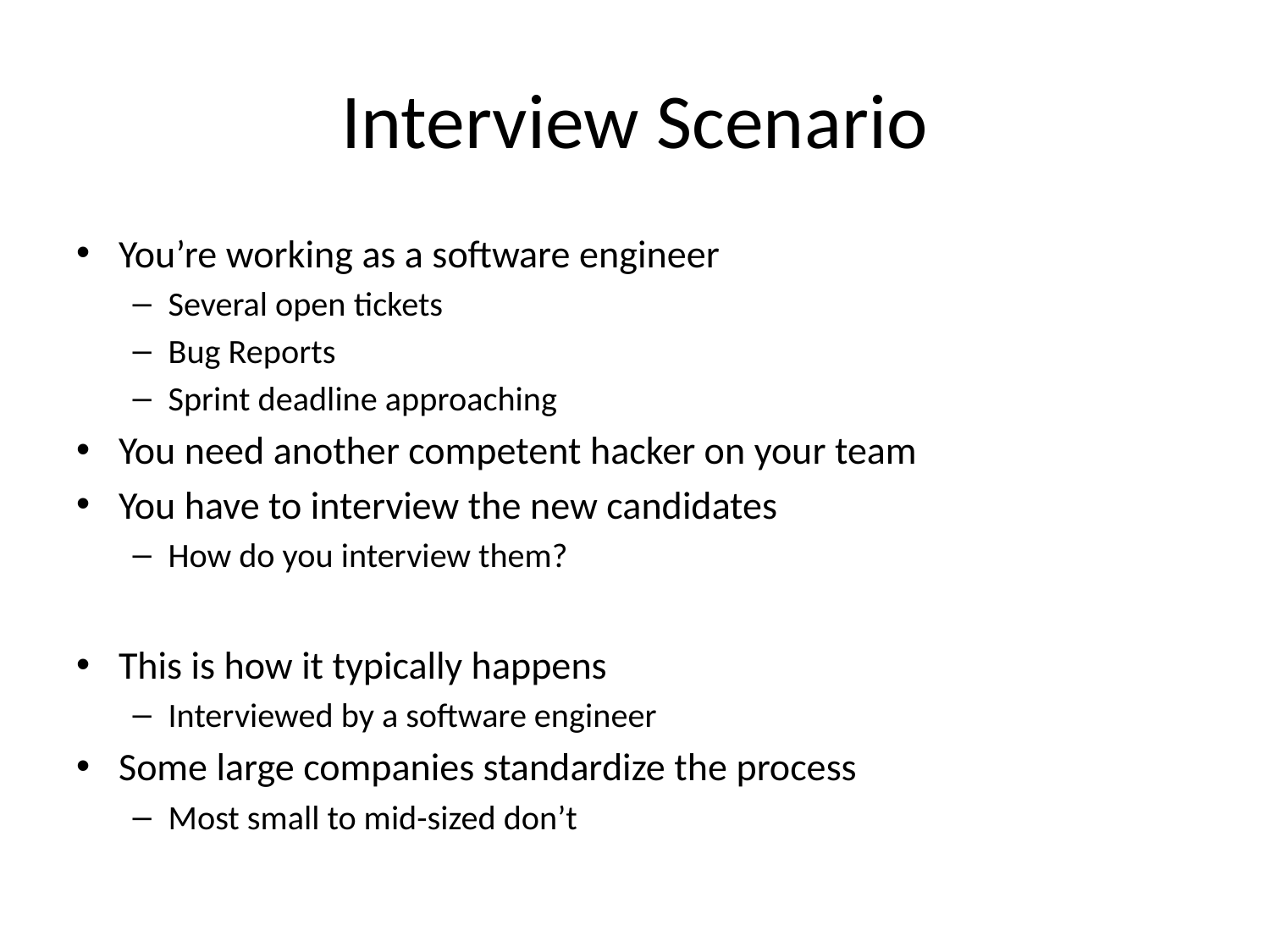

# Interview Scenario
You’re working as a software engineer
Several open tickets
Bug Reports
Sprint deadline approaching
You need another competent hacker on your team
You have to interview the new candidates
How do you interview them?

This is how it typically happens
Interviewed by a software engineer
Some large companies standardize the process
Most small to mid-sized don’t